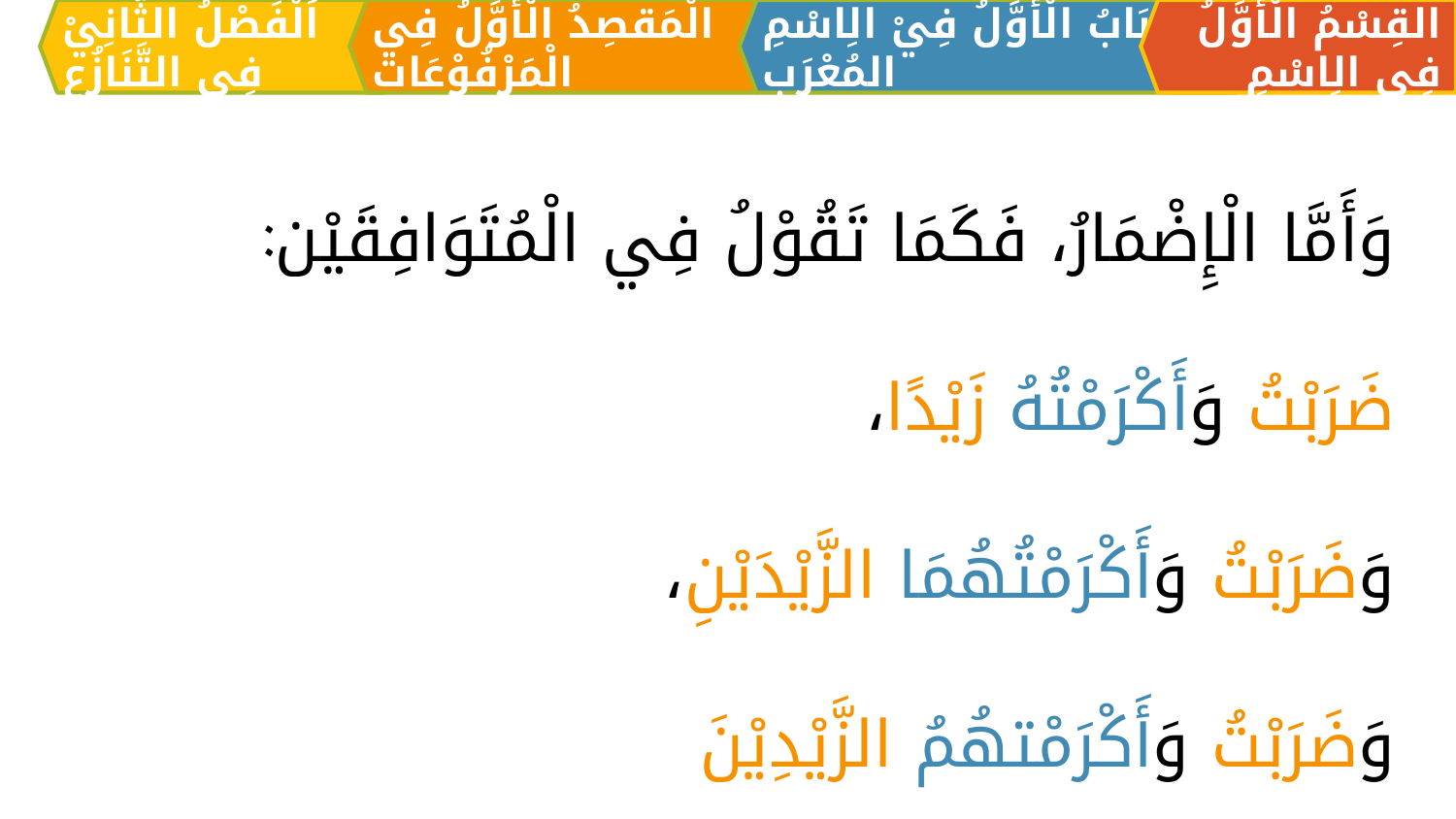

الْمَقصِدُ الْأَوَّلُ فِي الْمَرْفُوْعَات
القِسْمُ الْأَوَّلُ فِي الِاسْمِ
اَلبَابُ الْأَوَّلُ فِيْ الِاسْمِ المُعْرَبِ
اَلْفَصْلُ الثَّانِيْ فِي التَّنَازُعِ
وَأَمَّا الْإِضْمَارُ، فَكَمَا تَقُوْلُ فِي الْمُتَوَافِقَيْن:
	ضَرَبْتُ وَأَكْرَمْتُهُ زَيْدًا،
	وَضَرَبْتُ وَأَكْرَمْتُهُمَا الزَّيْدَيْنِ،
	وَضَرَبْتُ وَأَكْرَمْتهُمُ الزَّيْدِيْنَ